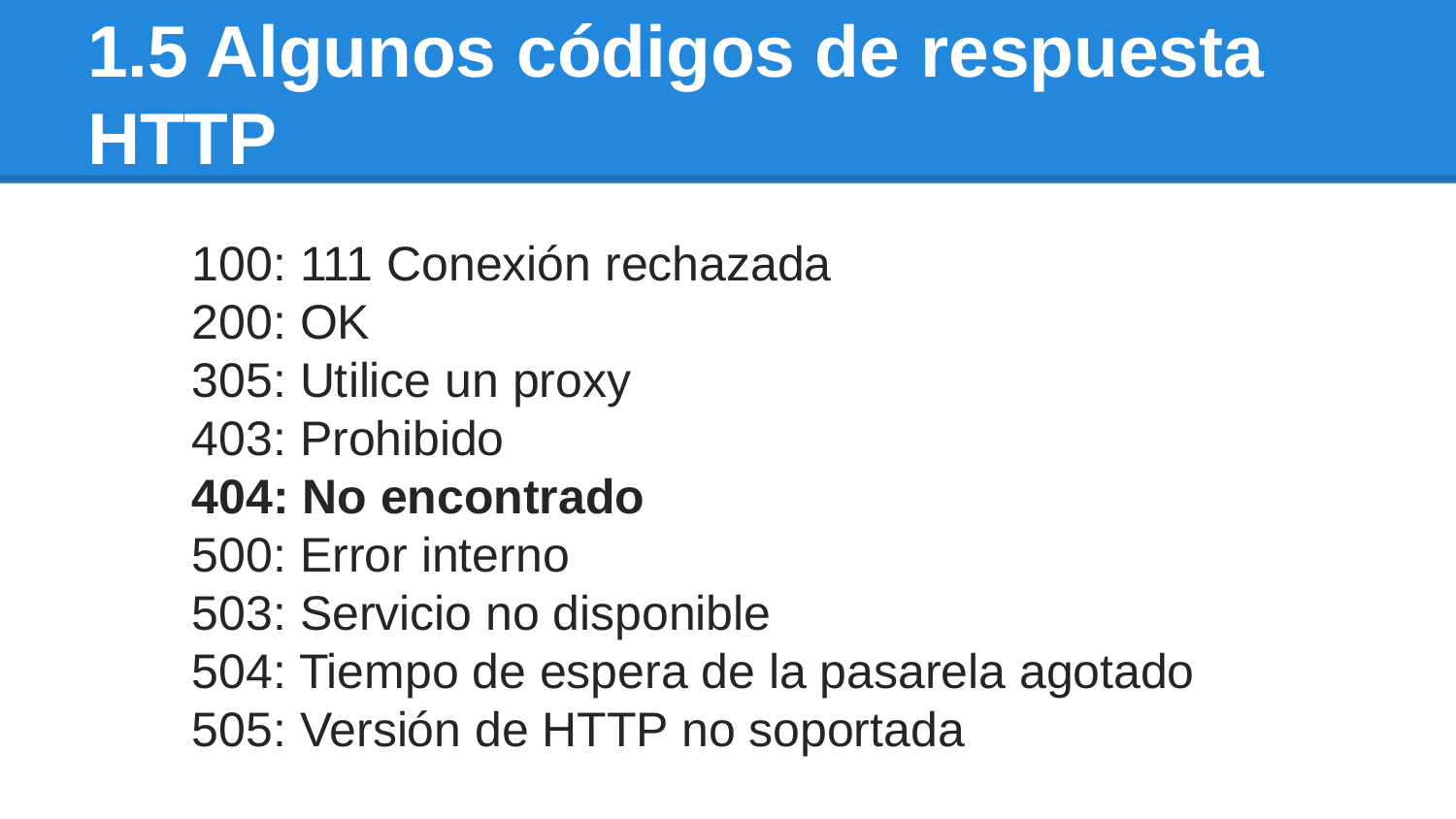

# 1.5 Algunos códigos de respuesta HTTP
100: 111 Conexión rechazada
200: OK
305: Utilice un proxy
403: Prohibido
404: No encontrado
500: Error interno
503: Servicio no disponible
504: Tiempo de espera de la pasarela agotado
505: Versión de HTTP no soportada